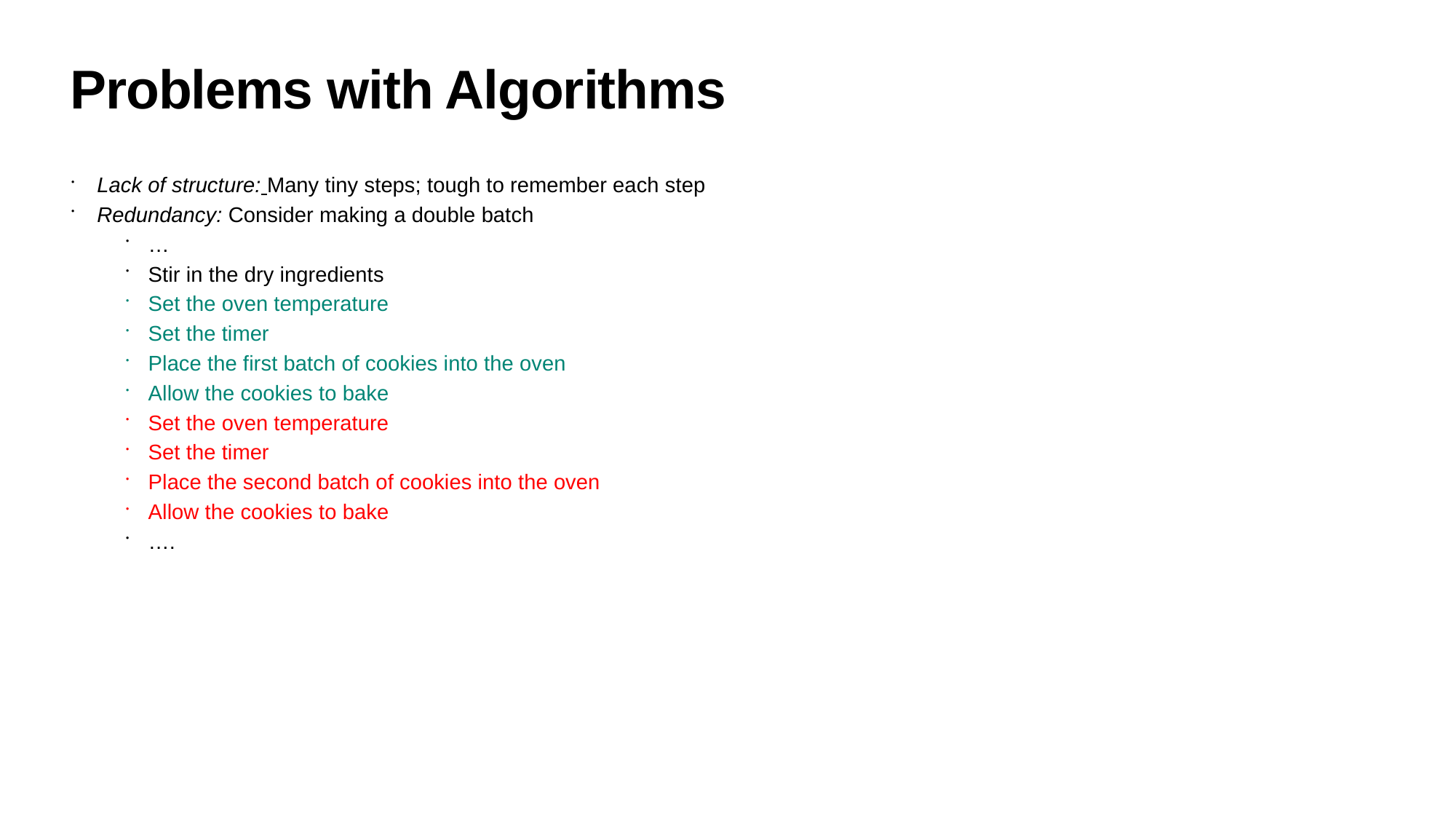

# Problems with Algorithms
Lack of structure: Many tiny steps; tough to remember each step
Redundancy: Consider making a double batch
…
Stir in the dry ingredients
Set the oven temperature
Set the timer
Place the first batch of cookies into the oven
Allow the cookies to bake
Set the oven temperature
Set the timer
Place the second batch of cookies into the oven
Allow the cookies to bake
….